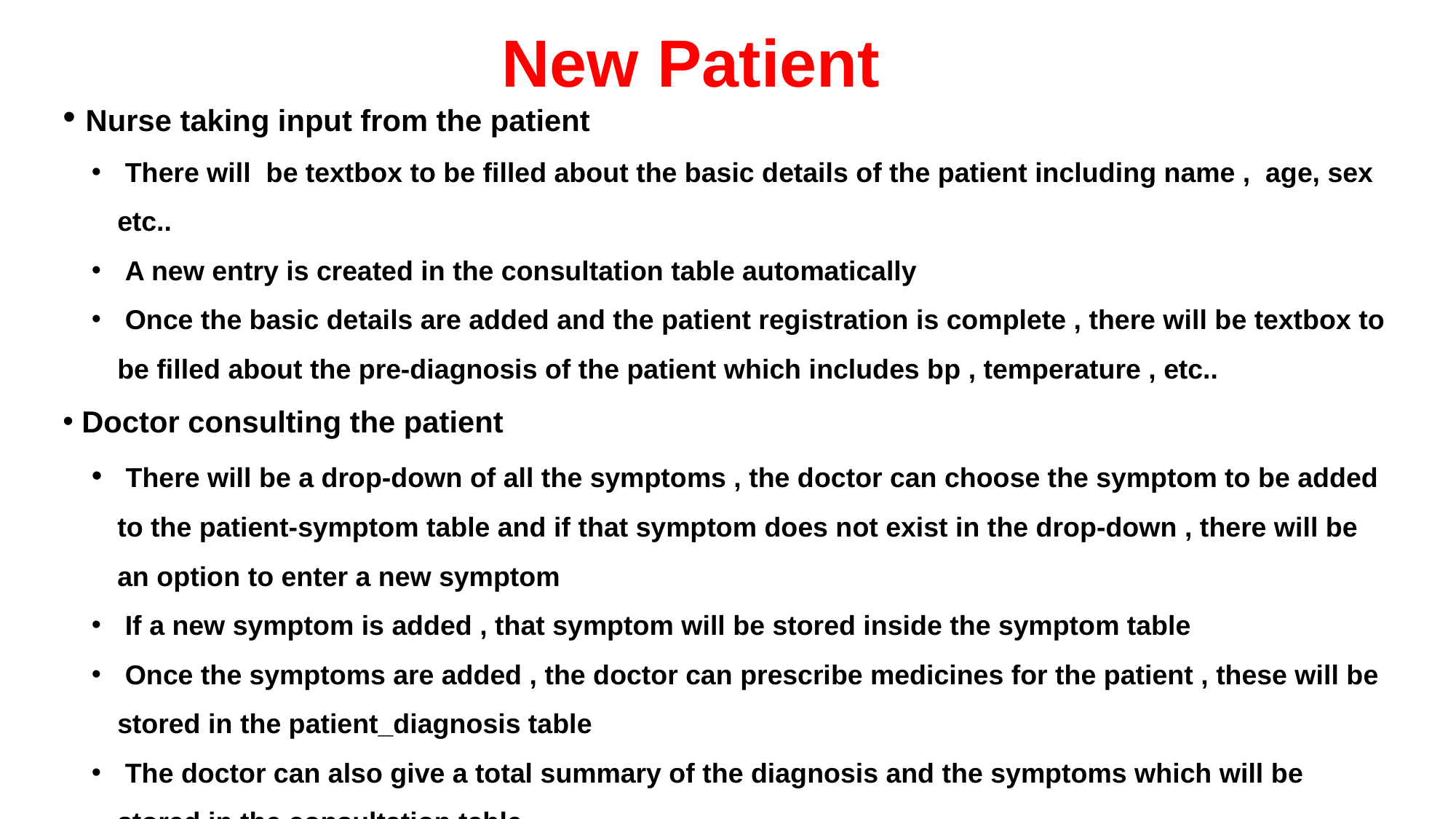

New Patient
 Nurse taking input from the patient
 There will  be textbox to be filled about the basic details of the patient including name ,  age, sex etc..
 A new entry is created in the consultation table automatically
 Once the basic details are added and the patient registration is complete , there will be textbox to be filled about the pre-diagnosis of the patient which includes bp , temperature , etc..
 Doctor consulting the patient
 There will be a drop-down of all the symptoms , the doctor can choose the symptom to be added to the patient-symptom table and if that symptom does not exist in the drop-down , there will be an option to enter a new symptom
 If a new symptom is added , that symptom will be stored inside the symptom table
 Once the symptoms are added , the doctor can prescribe medicines for the patient , these will be stored in the patient_diagnosis table
 The doctor can also give a total summary of the diagnosis and the symptoms which will be stored in the consultation table